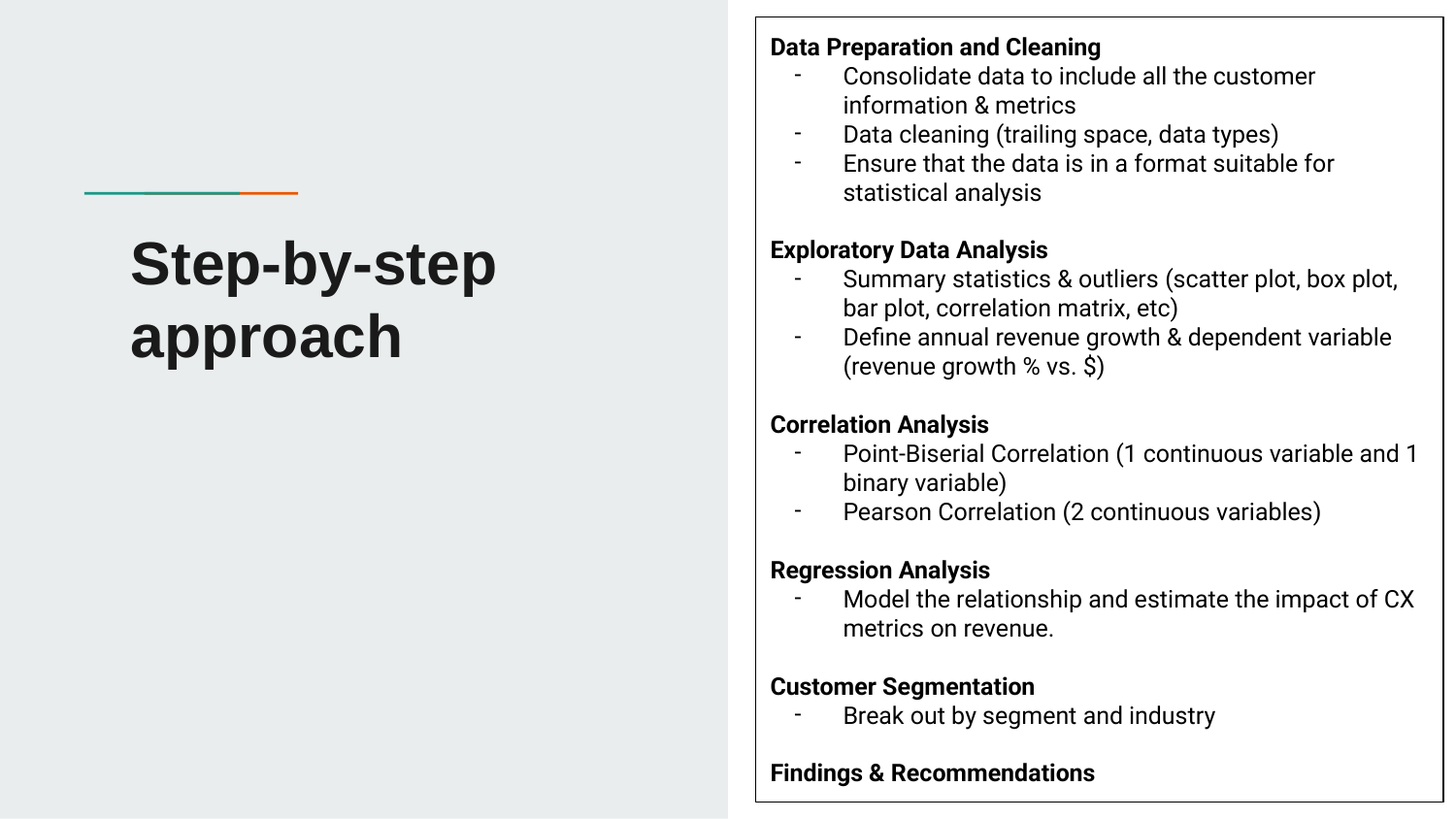

Data Preparation and Cleaning
Consolidate data to include all the customer information & metrics
Data cleaning (trailing space, data types)
Ensure that the data is in a format suitable for statistical analysis

Exploratory Data Analysis
Summary statistics & outliers (scatter plot, box plot, bar plot, correlation matrix, etc)
Define annual revenue growth & dependent variable (revenue growth % vs. $)

Correlation Analysis
Point-Biserial Correlation (1 continuous variable and 1 binary variable)
Pearson Correlation (2 continuous variables)

Regression Analysis
Model the relationship and estimate the impact of CX metrics on revenue.

Customer Segmentation
Break out by segment and industry

Findings & Recommendations

# Step-by-step approach